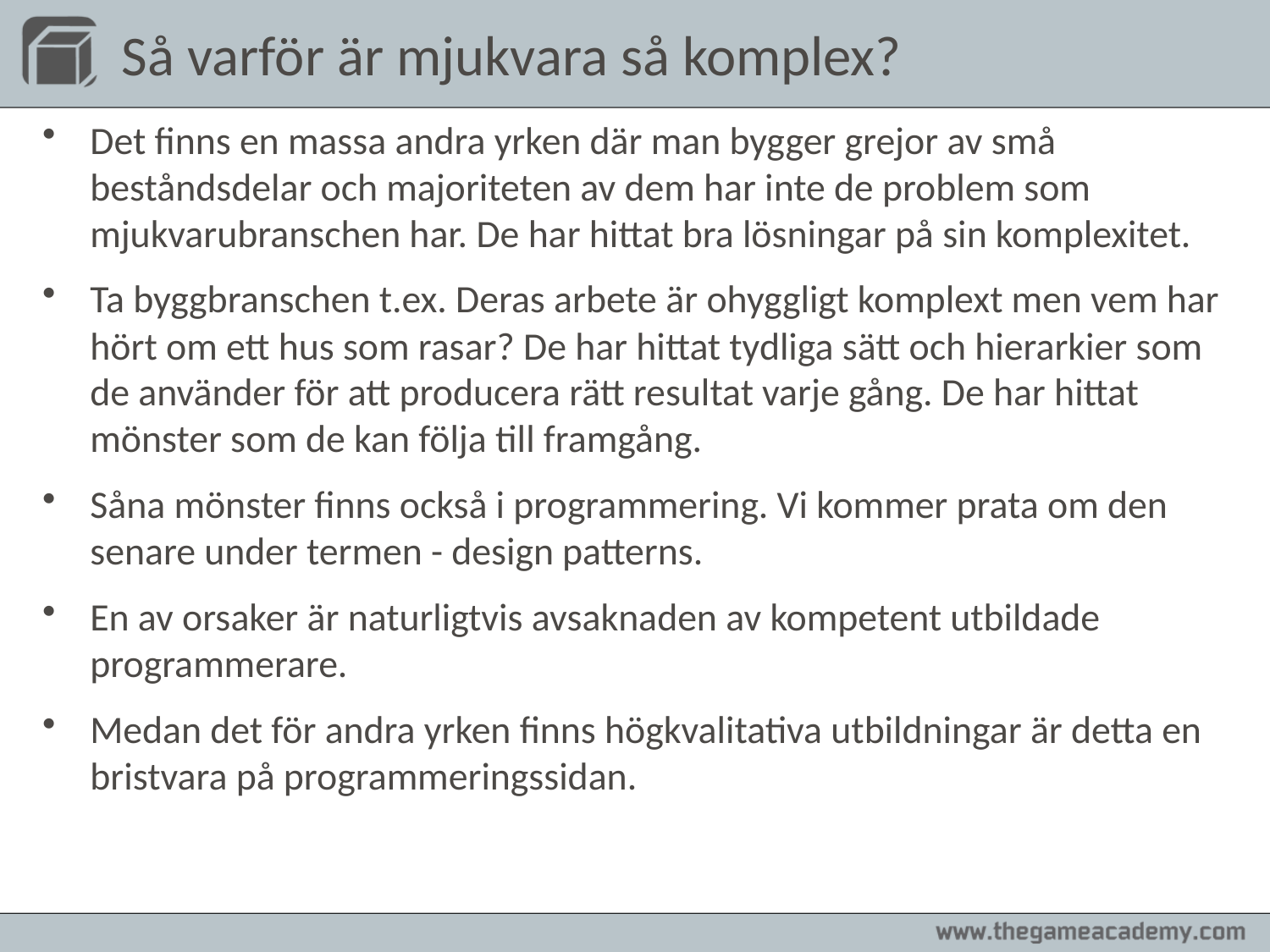

# Så varför är mjukvara så komplex?
Det finns en massa andra yrken där man bygger grejor av små beståndsdelar och majoriteten av dem har inte de problem som mjukvarubranschen har. De har hittat bra lösningar på sin komplexitet.
Ta byggbranschen t.ex. Deras arbete är ohyggligt komplext men vem har hört om ett hus som rasar? De har hittat tydliga sätt och hierarkier som de använder för att producera rätt resultat varje gång. De har hittat mönster som de kan följa till framgång.
Såna mönster finns också i programmering. Vi kommer prata om den senare under termen - design patterns.
En av orsaker är naturligtvis avsaknaden av kompetent utbildade programmerare.
Medan det för andra yrken finns högkvalitativa utbildningar är detta en bristvara på programmeringssidan.